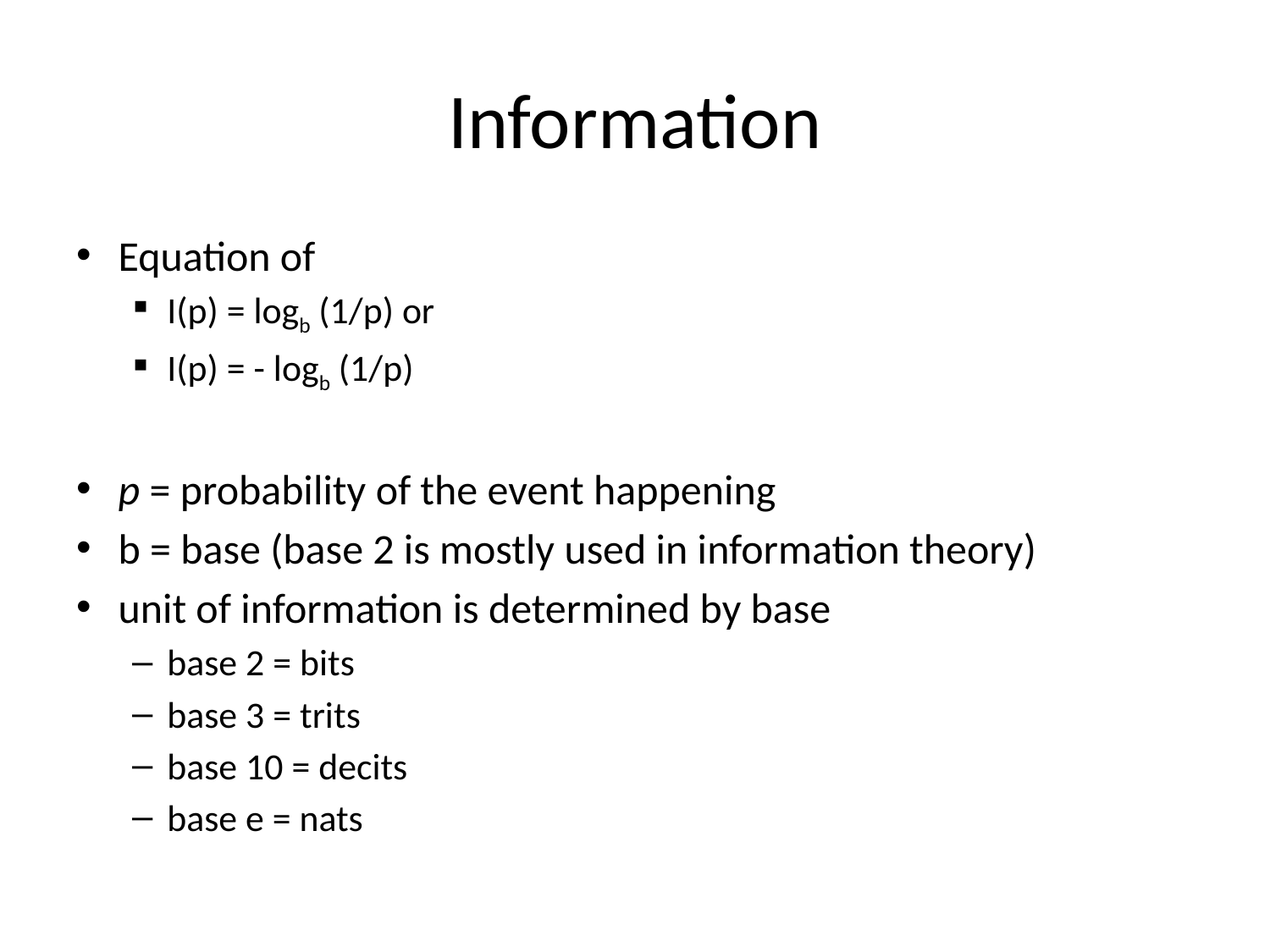

# Information
Equation of
I(p) = logb (1/p) or
I(p) = - logb (1/p)

p = probability of the event happening
b = base (base 2 is mostly used in information theory)
unit of information is determined by base
base 2 = bits
base 3 = trits
base 10 = decits
base e = nats